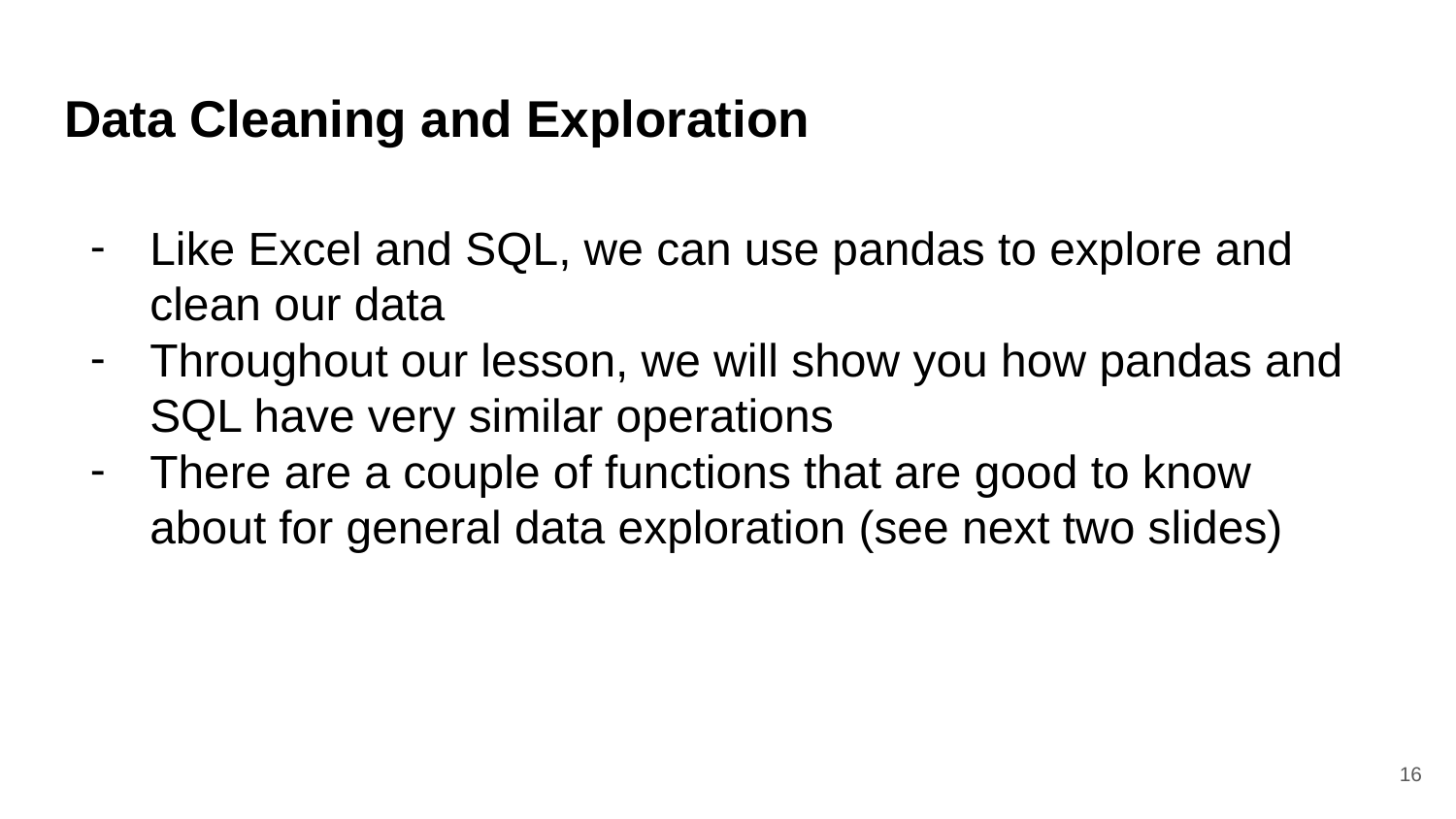

# Data Cleaning and Exploration
Like Excel and SQL, we can use pandas to explore and clean our data
Throughout our lesson, we will show you how pandas and SQL have very similar operations
There are a couple of functions that are good to know about for general data exploration (see next two slides)
16